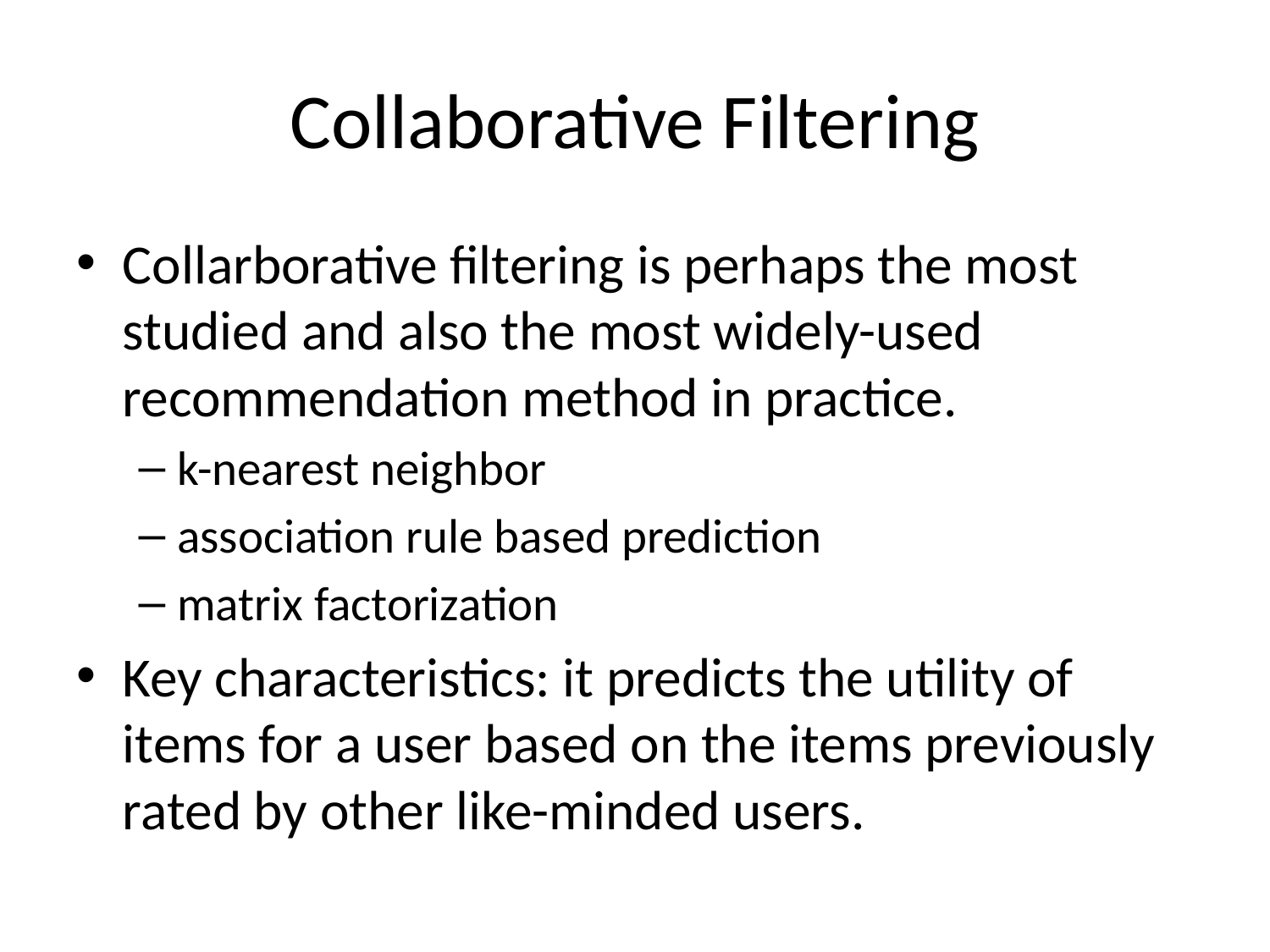

# Collaborative Filtering
Collarborative filtering is perhaps the most studied and also the most widely-used recommendation method in practice.
k-nearest neighbor
association rule based prediction
matrix factorization
Key characteristics: it predicts the utility of items for a user based on the items previously rated by other like-minded users.